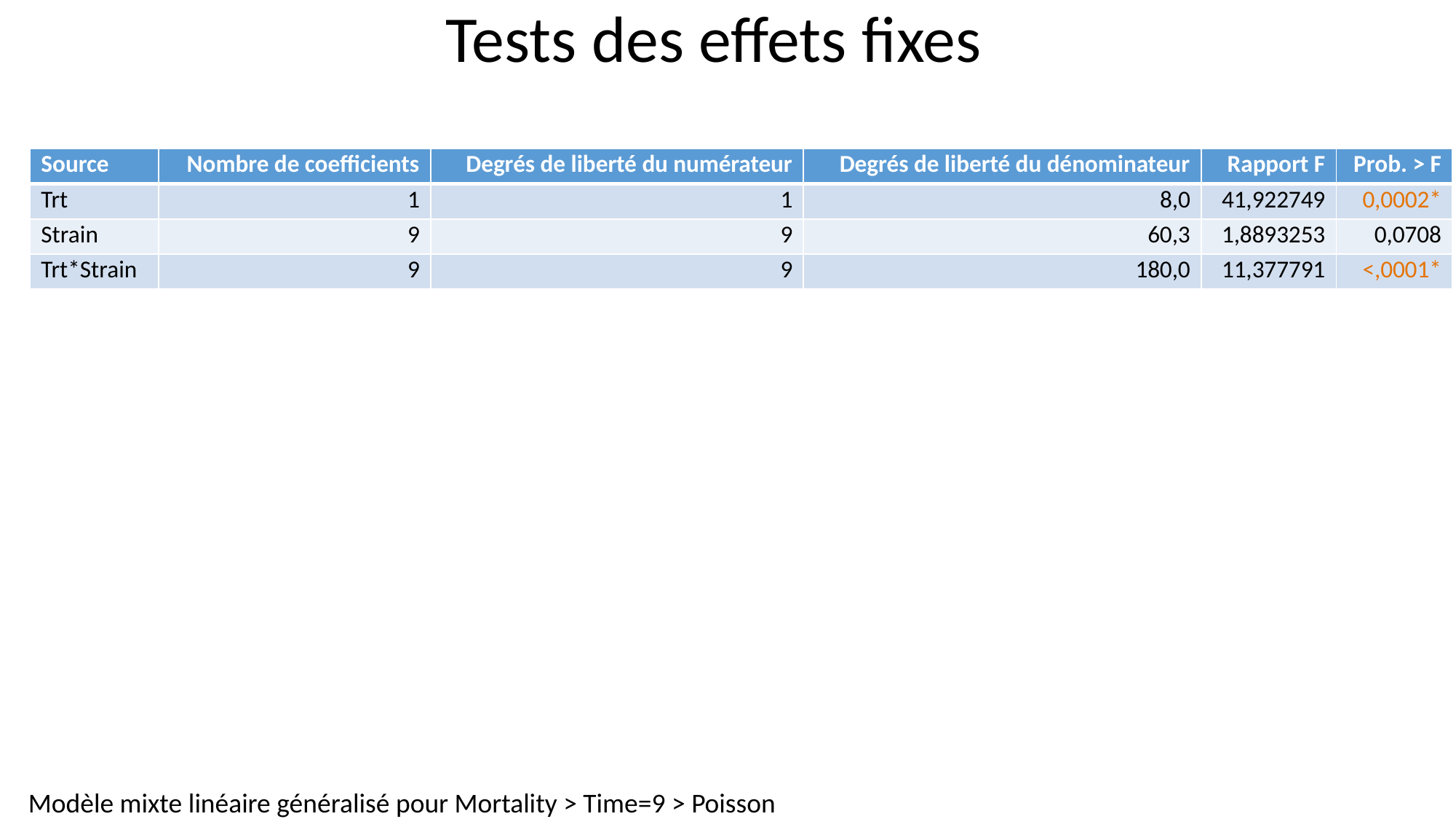

# Tests des effets fixes
| Source | Nombre de coefficients | Degrés de liberté du numérateur | Degrés de liberté du dénominateur | Rapport F | Prob. > F |
| --- | --- | --- | --- | --- | --- |
| Trt | 1 | 1 | 8,0 | 41,922749 | 0,0002\* |
| Strain | 9 | 9 | 60,3 | 1,8893253 | 0,0708 |
| Trt\*Strain | 9 | 9 | 180,0 | 11,377791 | <,0001\* |
Modèle mixte linéaire généralisé pour Mortality > Time=9 > Poisson